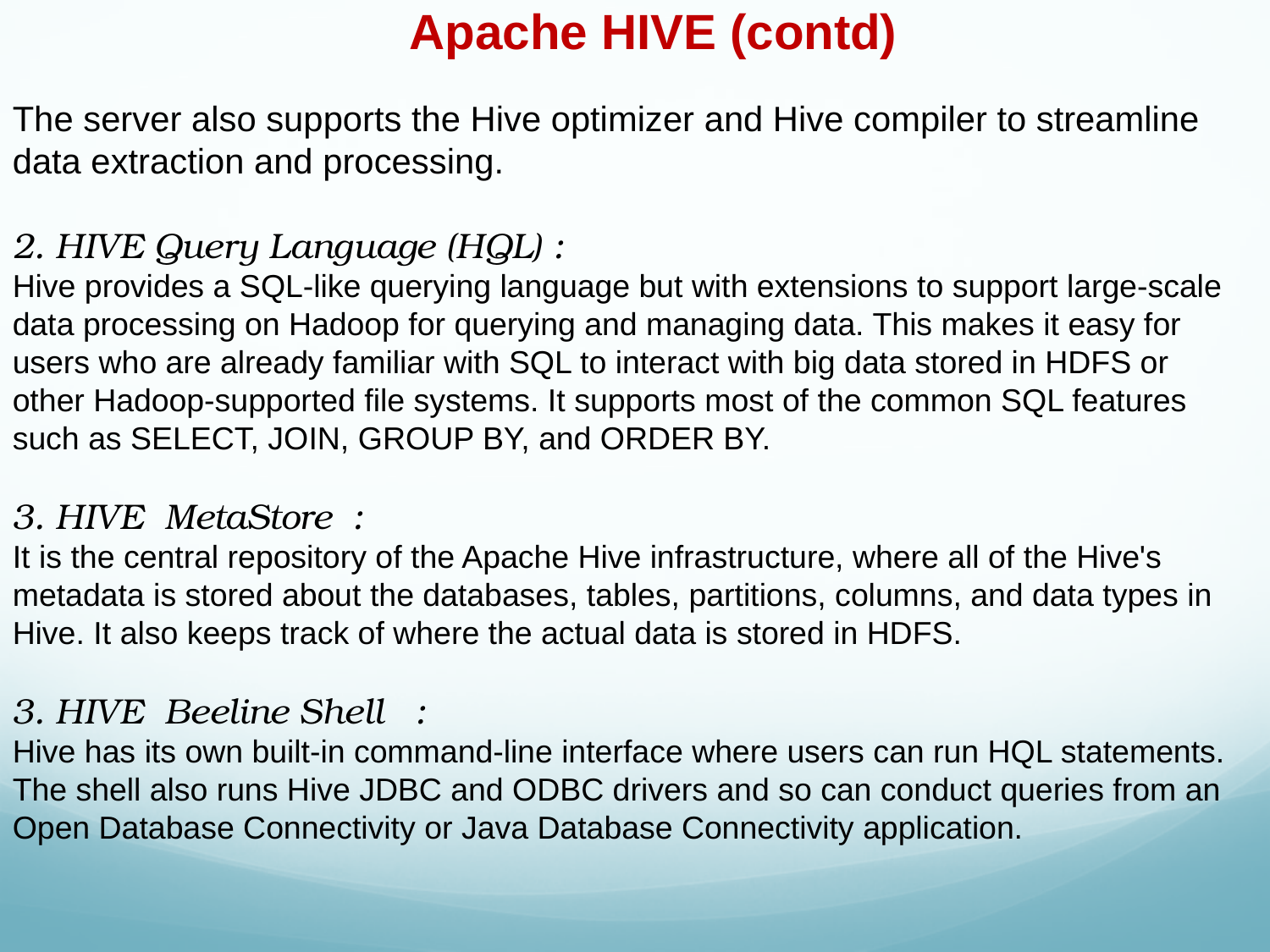

Apache HIVE (contd)
The server also supports the Hive optimizer and Hive compiler to streamline data extraction and processing.

2. HIVE Query Language (HQL) :
Hive provides a SQL-like querying language but with extensions to support large-scale data processing on Hadoop for querying and managing data. This makes it easy for users who are already familiar with SQL to interact with big data stored in HDFS or other Hadoop-supported file systems. It supports most of the common SQL features such as SELECT, JOIN, GROUP BY, and ORDER BY.

3. HIVE  MetaStore  :
It is the central repository of the Apache Hive infrastructure, where all of the Hive's metadata is stored about the databases, tables, partitions, columns, and data types in Hive. It also keeps track of where the actual data is stored in HDFS.

3. HIVE  Beeline Shell   :
Hive has its own built-in command-line interface where users can run HQL statements. The shell also runs Hive JDBC and ODBC drivers and so can conduct queries from an Open Database Connectivity or Java Database Connectivity application.